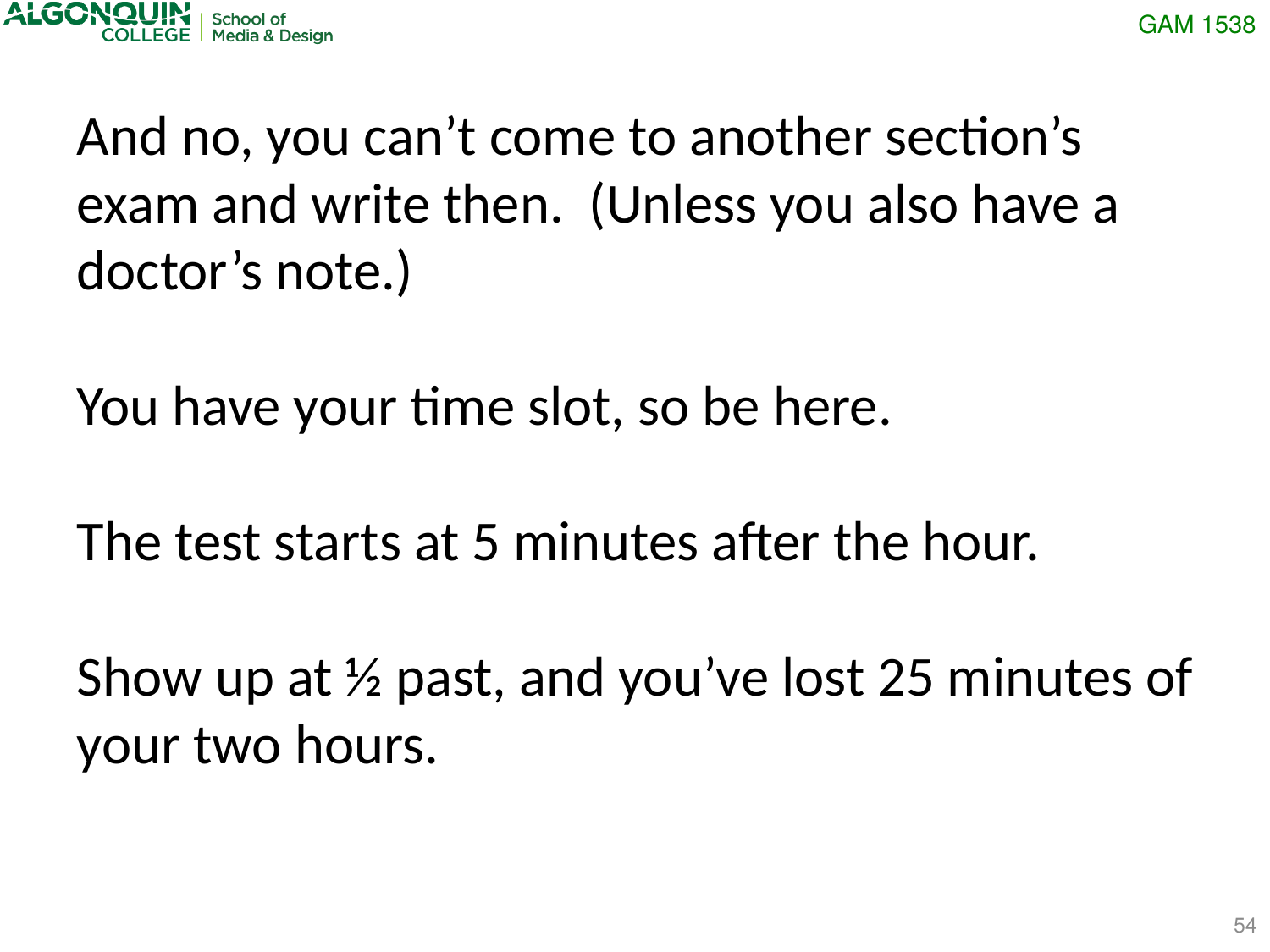

And no, you can’t come to another section’s exam and write then.  (Unless you also have a doctor’s note.)

You have your time slot, so be here.

The test starts at 5 minutes after the hour.

Show up at ½ past, and you’ve lost 25 minutes of your two hours.
54